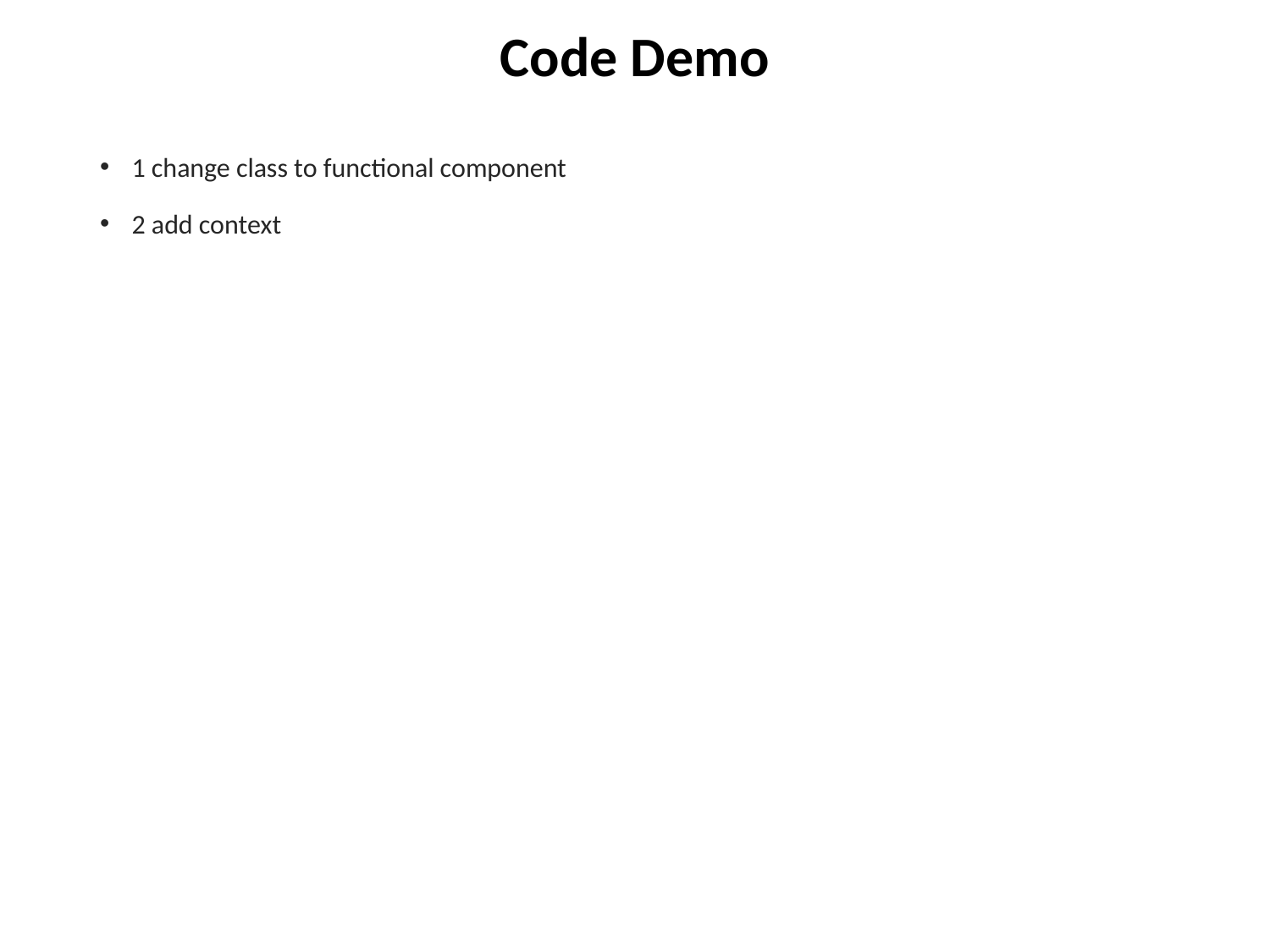

# Code Demo
1 change class to functional component
2 add context